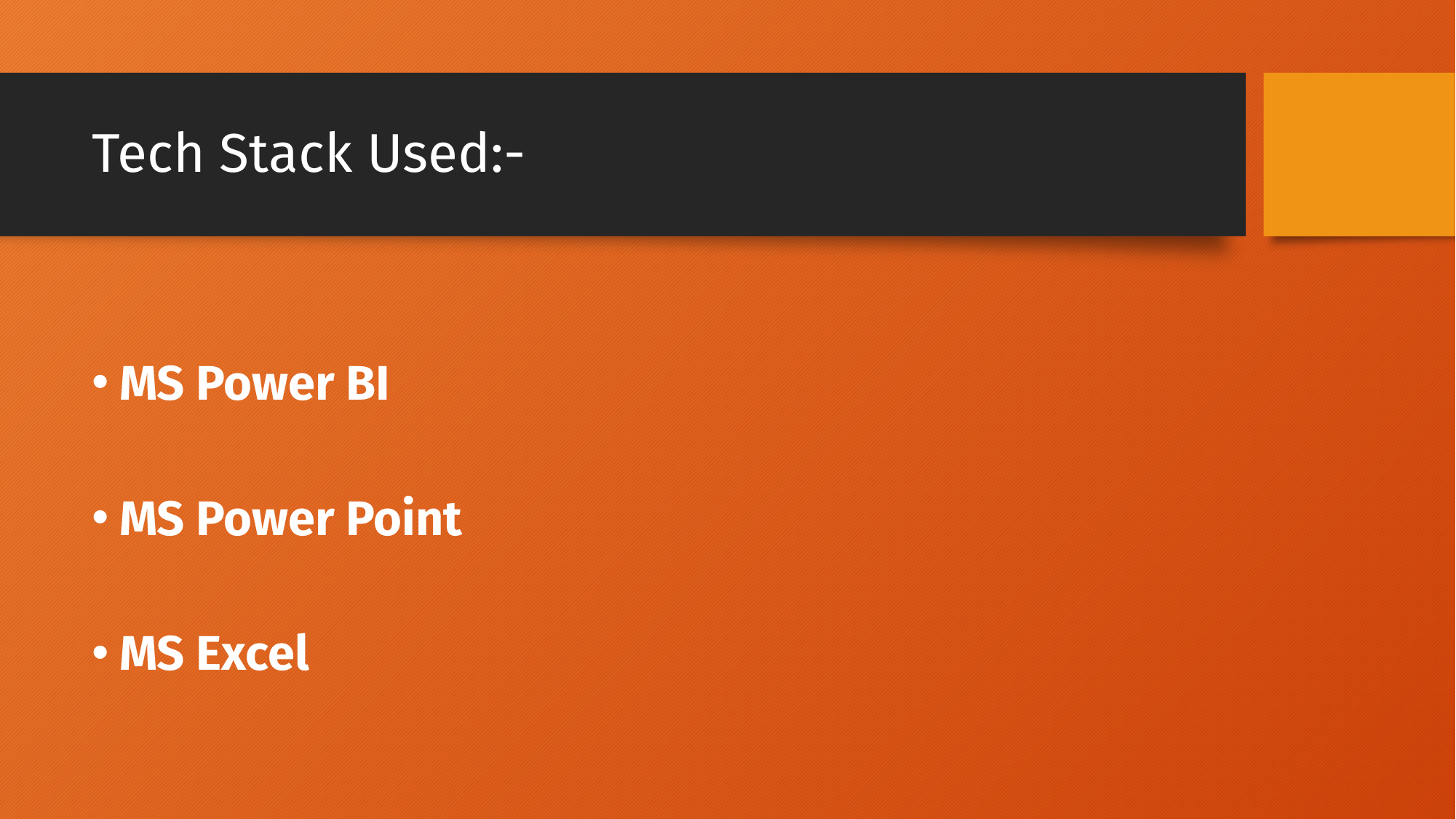

# Tech Stack Used:-
MS Power BI

MS Power Point

MS Excel